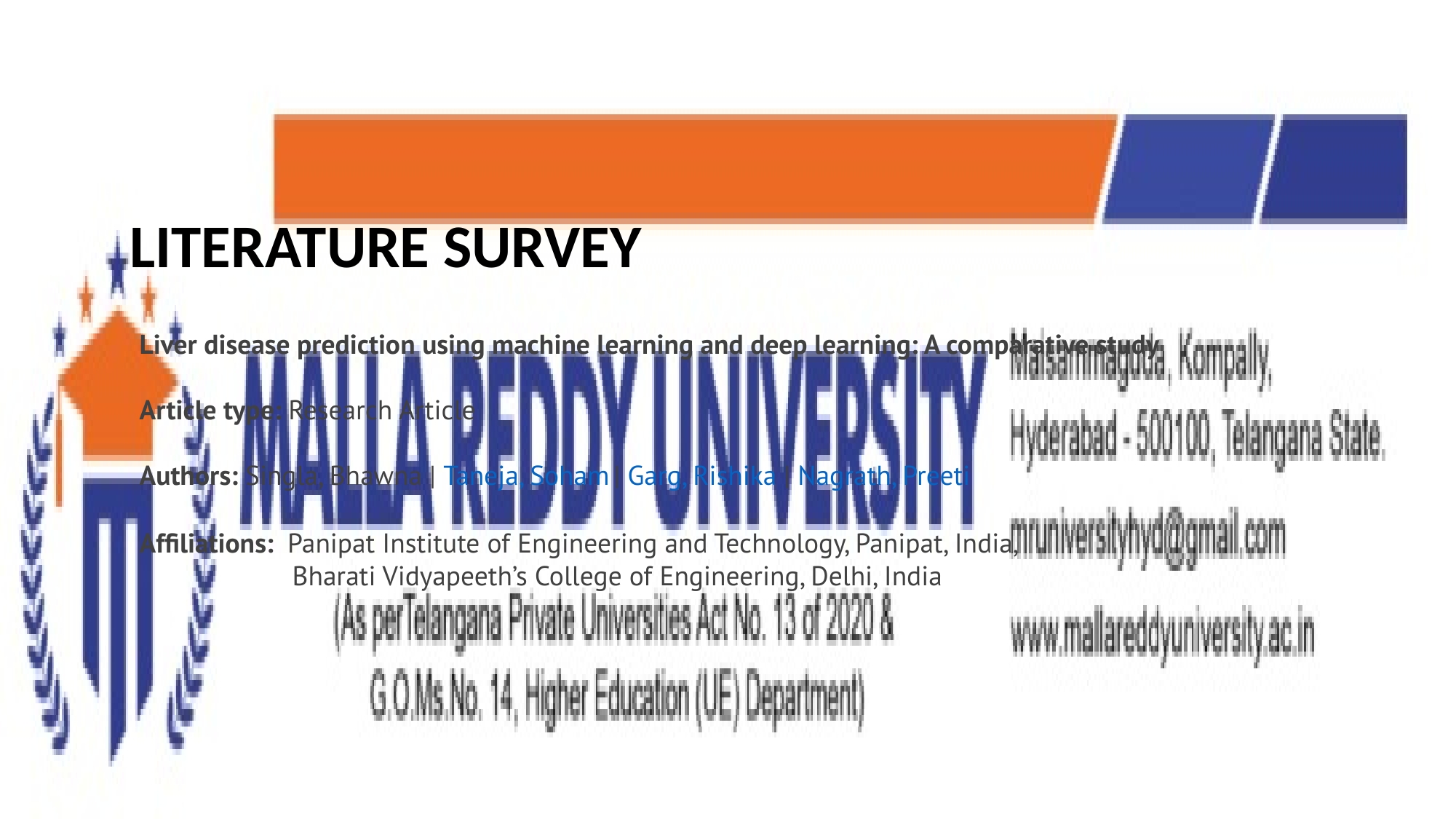

LITERATURE SURVEY
Liver disease prediction using machine learning and deep learning: A comparative study

Article type: Research Article

Authors: Singla, Bhawna | Taneja, Soham | Garg, Rishika | Nagrath, Preeti

Affiliations:  Panipat Institute of Engineering and Technology, Panipat, India,
	      Bharati Vidyapeeth’s College of Engineering, Delhi, India